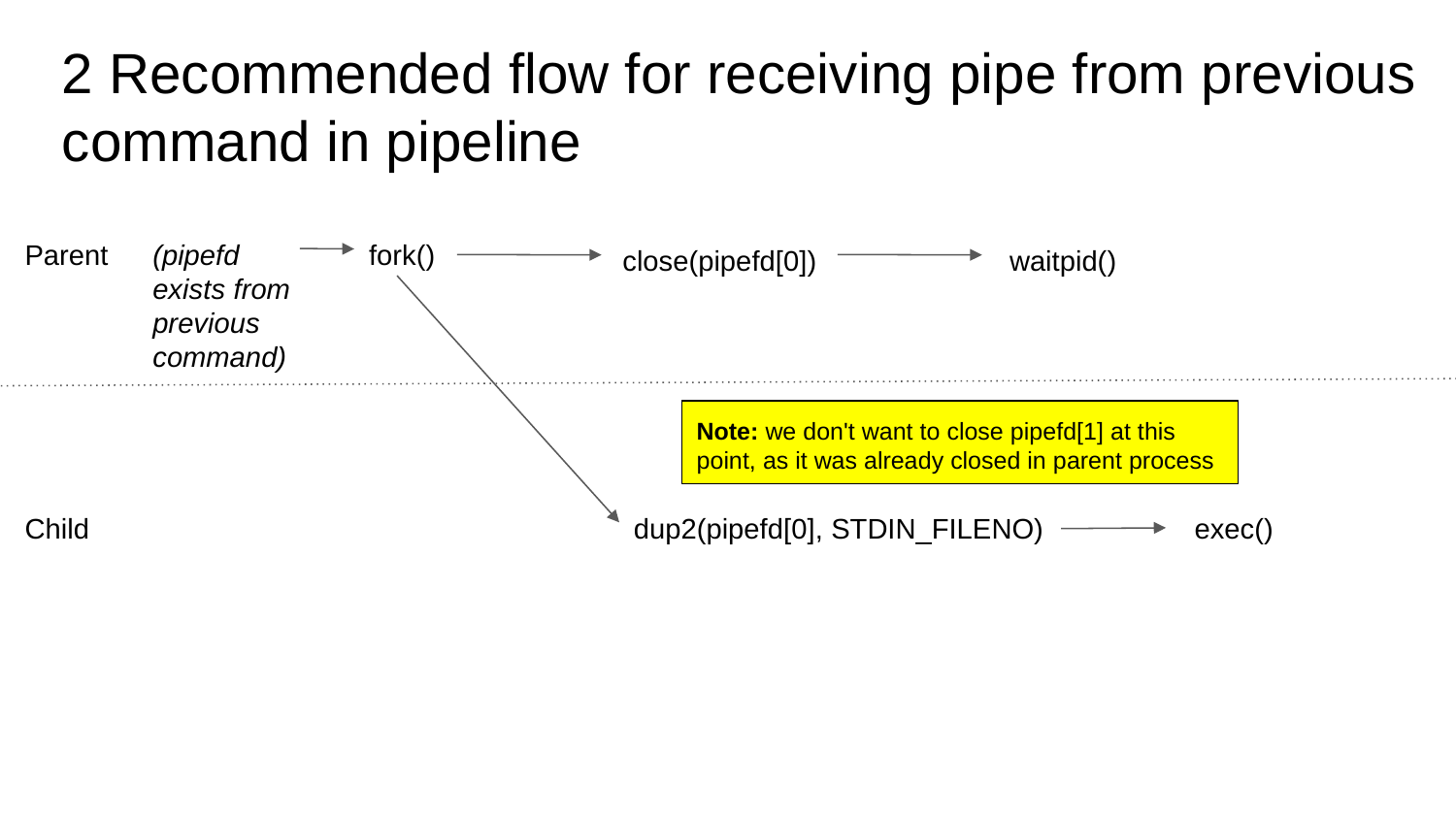

# 2 Recommended flow for receiving pipe from previous command in pipeline
Parent
(pipefd exists from previous command)
fork()
close(pipefd[0])
waitpid()
Note: we don't want to close pipefd[1] at this point, as it was already closed in parent process
Child
dup2(pipefd[0], STDIN_FILENO)
exec()